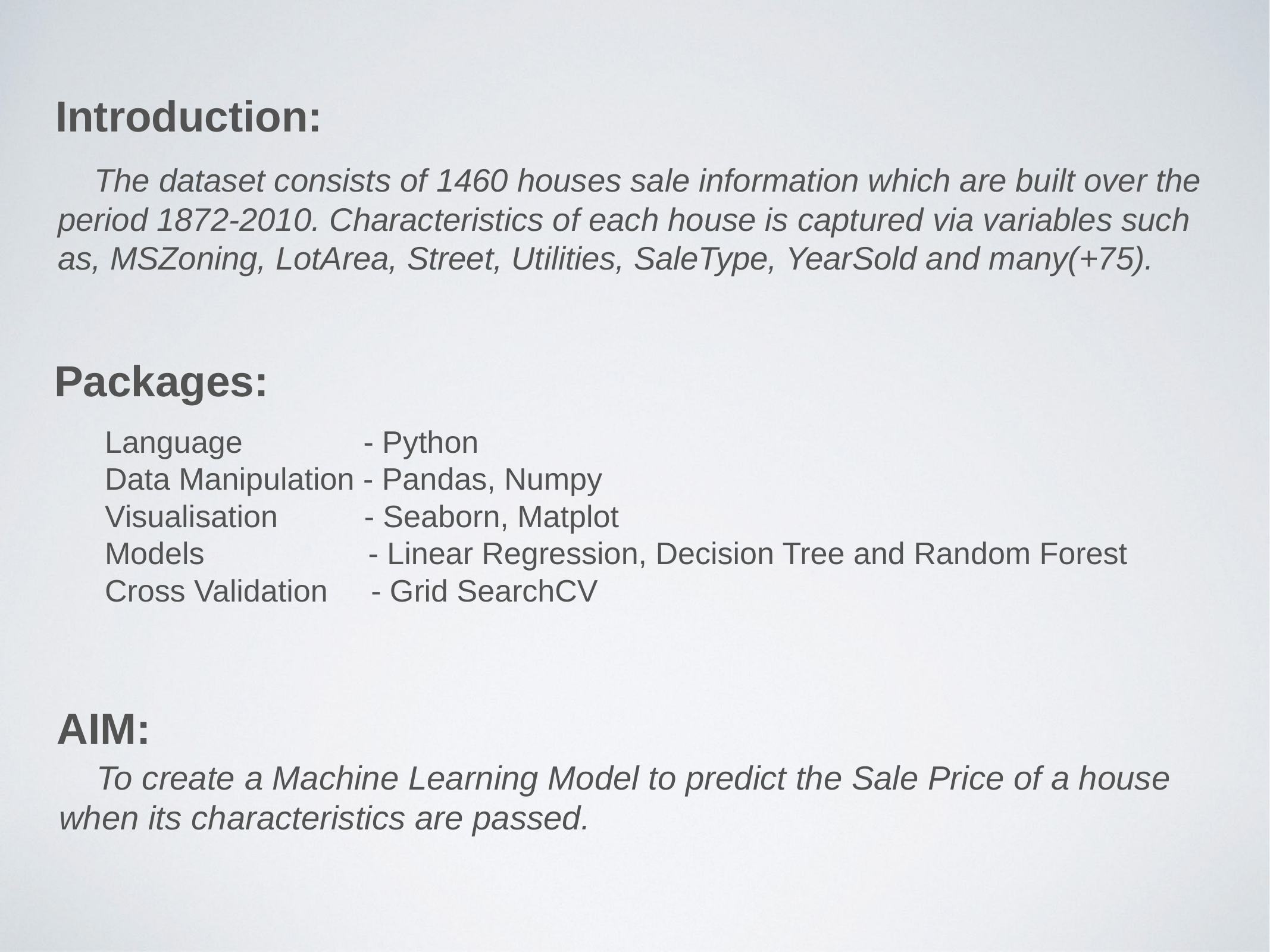

# Introduction:
    The dataset consists of 1460 houses sale information which are built over the period 1872-2010. Characteristics of each house is captured via variables such as, MSZoning, LotArea, Street, Utilities, SaleType, YearSold and many(+75).
Packages:
Language              - Python
Data Manipulation - Pandas, Numpy
Visualisation          - Seaborn, Matplot
Models                   - Linear Regression, Decision Tree and Random Forest
Cross Validation     - Grid SearchCV
AIM:
    To create a Machine Learning Model to predict the Sale Price of a house when its characteristics are passed.